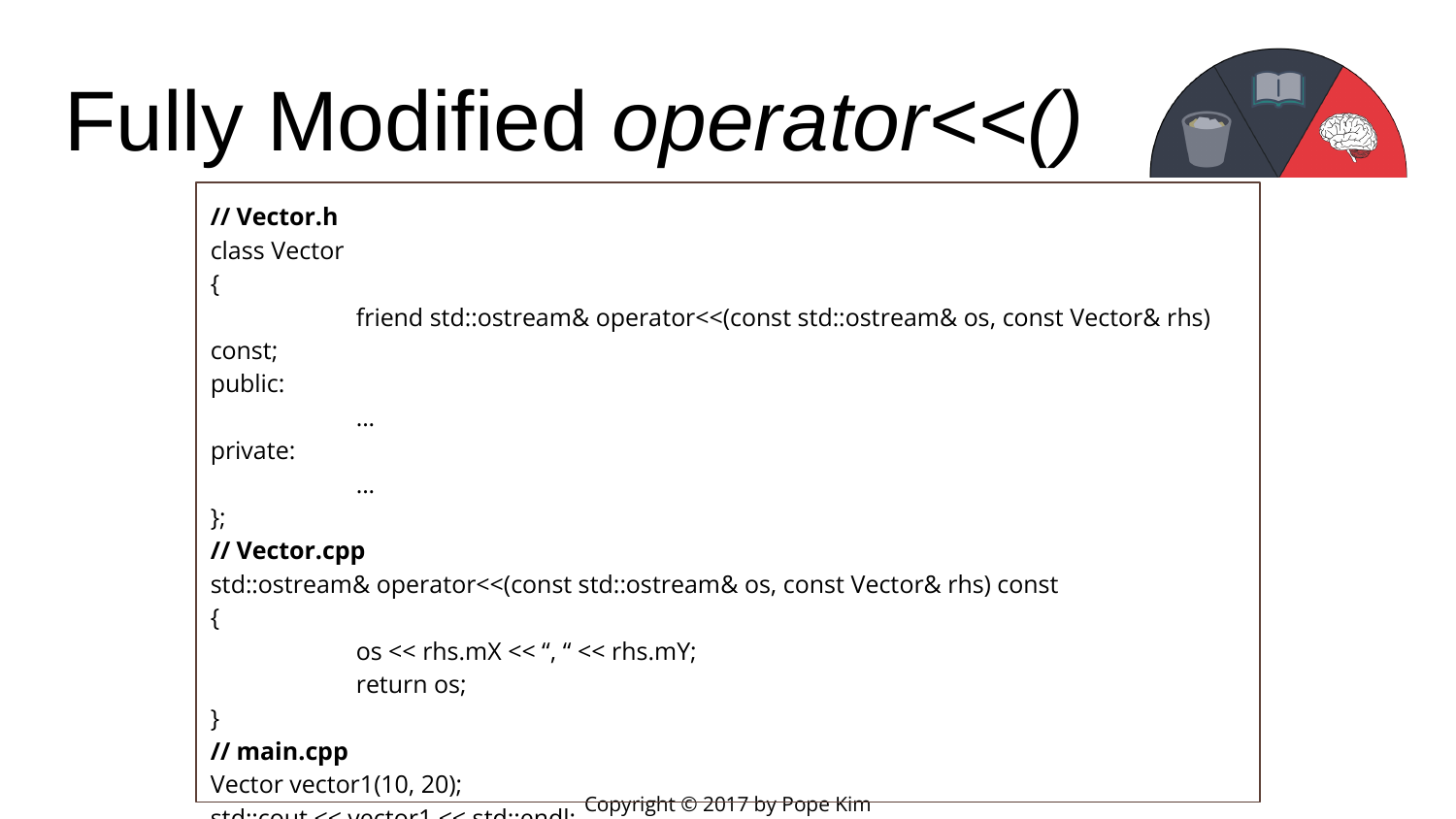

# Fully Modified operator<<()
// Vector.h
class Vector
{
	friend std::ostream& operator<<(const std::ostream& os, const Vector& rhs) const;
public:
	...
private:
	...
};
// Vector.cpp
std::ostream& operator<<(const std::ostream& os, const Vector& rhs) const
{
	os << rhs.mX << “, “ << rhs.mY;
	return os;
}
// main.cpp
Vector vector1(10, 20);
std::cout << vector1 << std::endl;